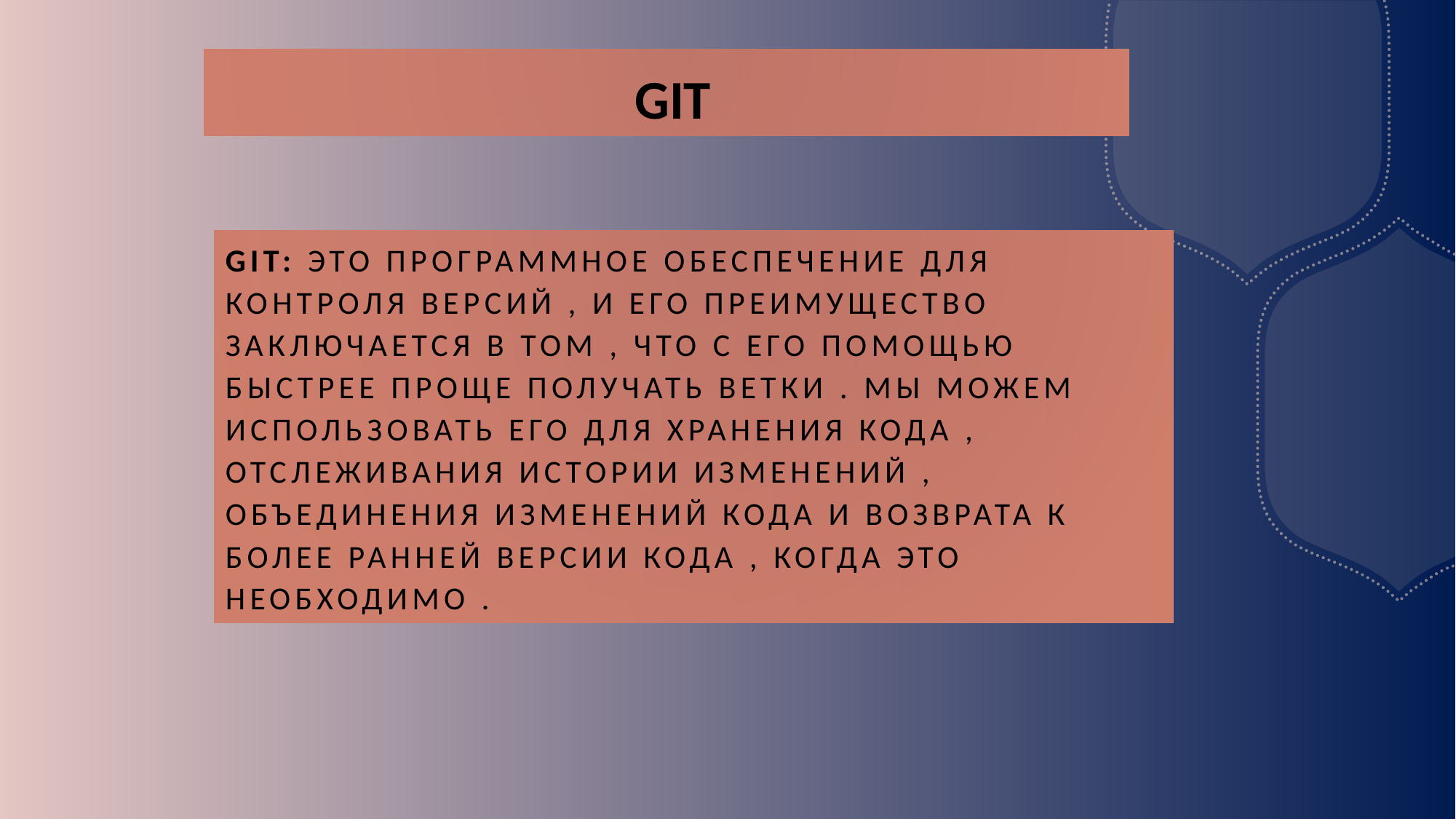

# GIT
Git: это программное обеспечение для контроля версий , и его преимущество заключается в том , что с его помощью быстрее проще получать ветки . Мы можем использовать его для хранения кода , отслеживания истории изменений , объединения изменений кода и возврата к более ранней версии кода , когда это необходимо .